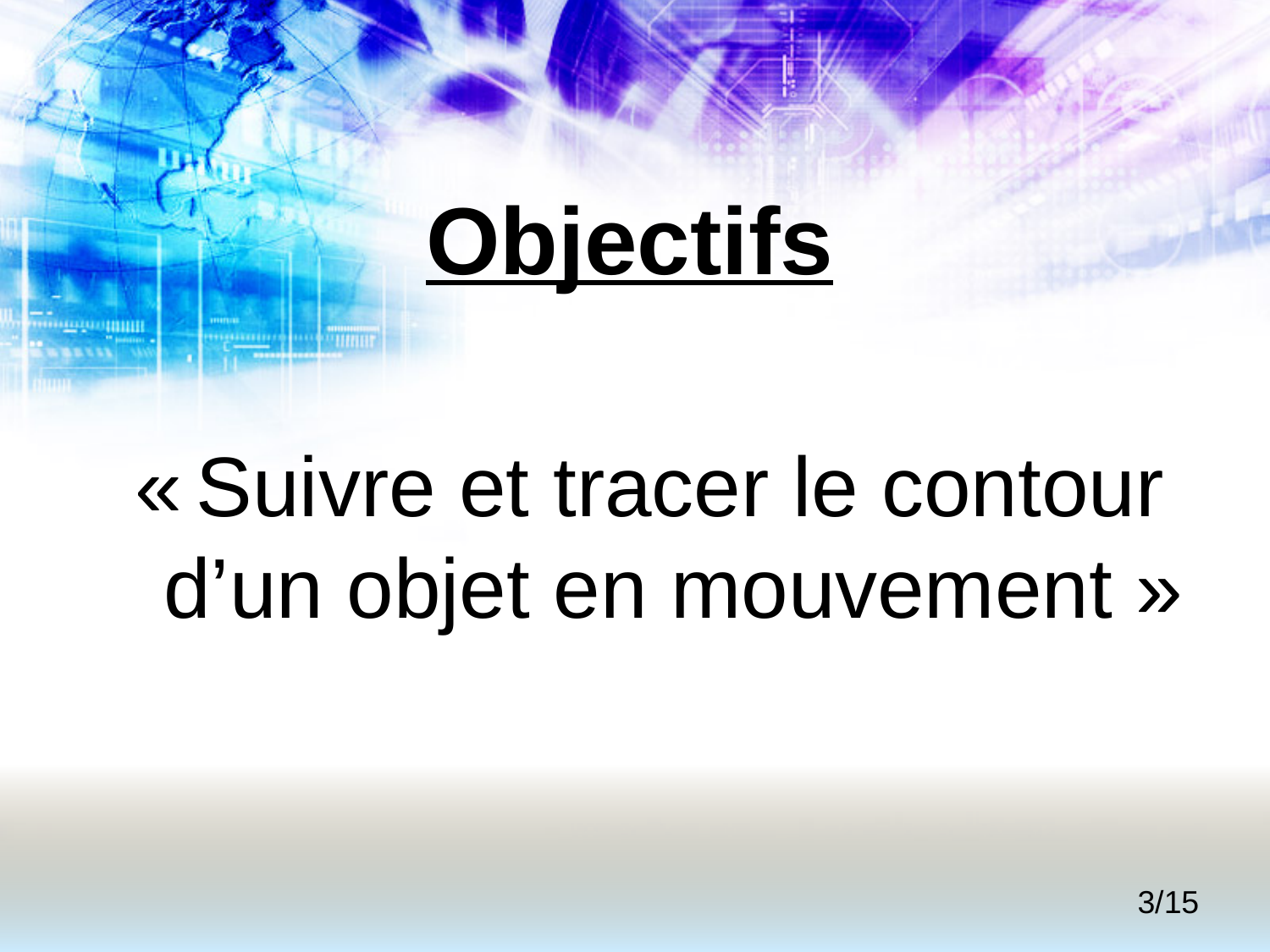

# Objectifs
« Suivre et tracer le contour d’un objet en mouvement »
3/15